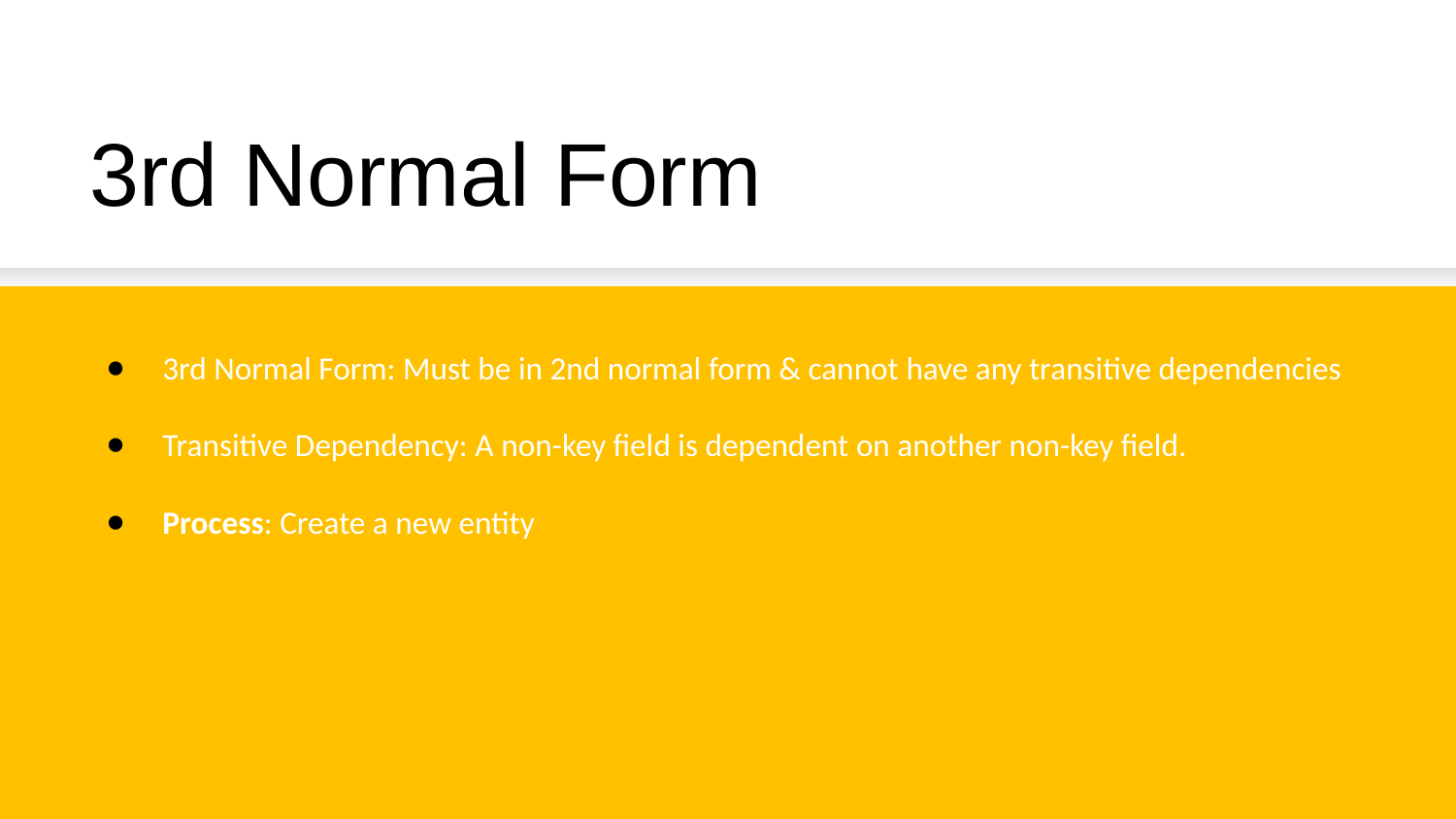

# 3rd Normal Form
3rd Normal Form: Must be in 2nd normal form & cannot have any transitive dependencies
Transitive Dependency: A non-key field is dependent on another non-key field.
Process: Create a new entity